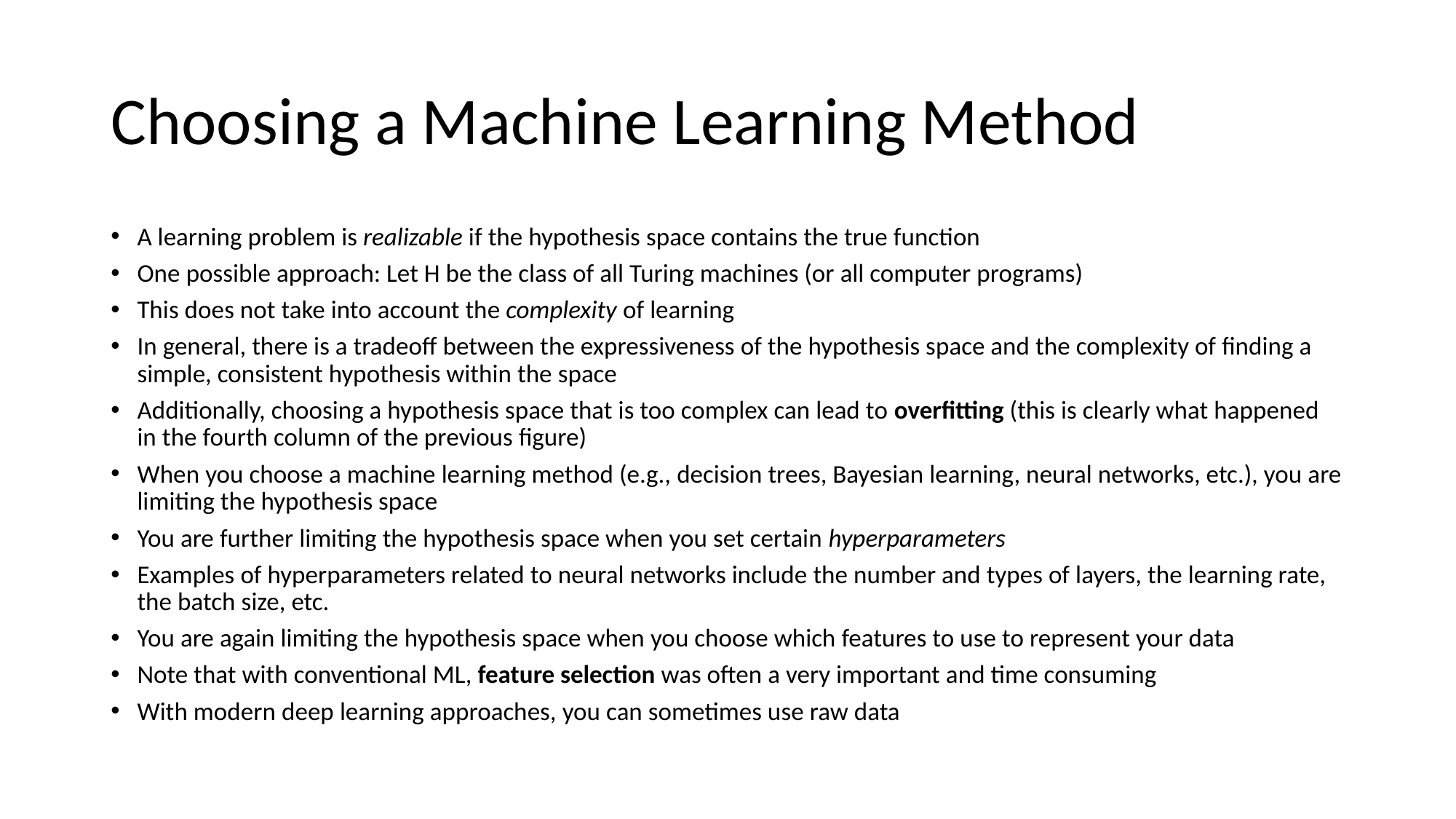

# Choosing a Machine Learning Method
A learning problem is realizable if the hypothesis space contains the true function
One possible approach: Let H be the class of all Turing machines (or all computer programs)
This does not take into account the complexity of learning
In general, there is a tradeoff between the expressiveness of the hypothesis space and the complexity of finding a simple, consistent hypothesis within the space
Additionally, choosing a hypothesis space that is too complex can lead to overfitting (this is clearly what happened in the fourth column of the previous figure)
When you choose a machine learning method (e.g., decision trees, Bayesian learning, neural networks, etc.), you are limiting the hypothesis space
You are further limiting the hypothesis space when you set certain hyperparameters
Examples of hyperparameters related to neural networks include the number and types of layers, the learning rate, the batch size, etc.
You are again limiting the hypothesis space when you choose which features to use to represent your data
Note that with conventional ML, feature selection was often a very important and time consuming
With modern deep learning approaches, you can sometimes use raw data